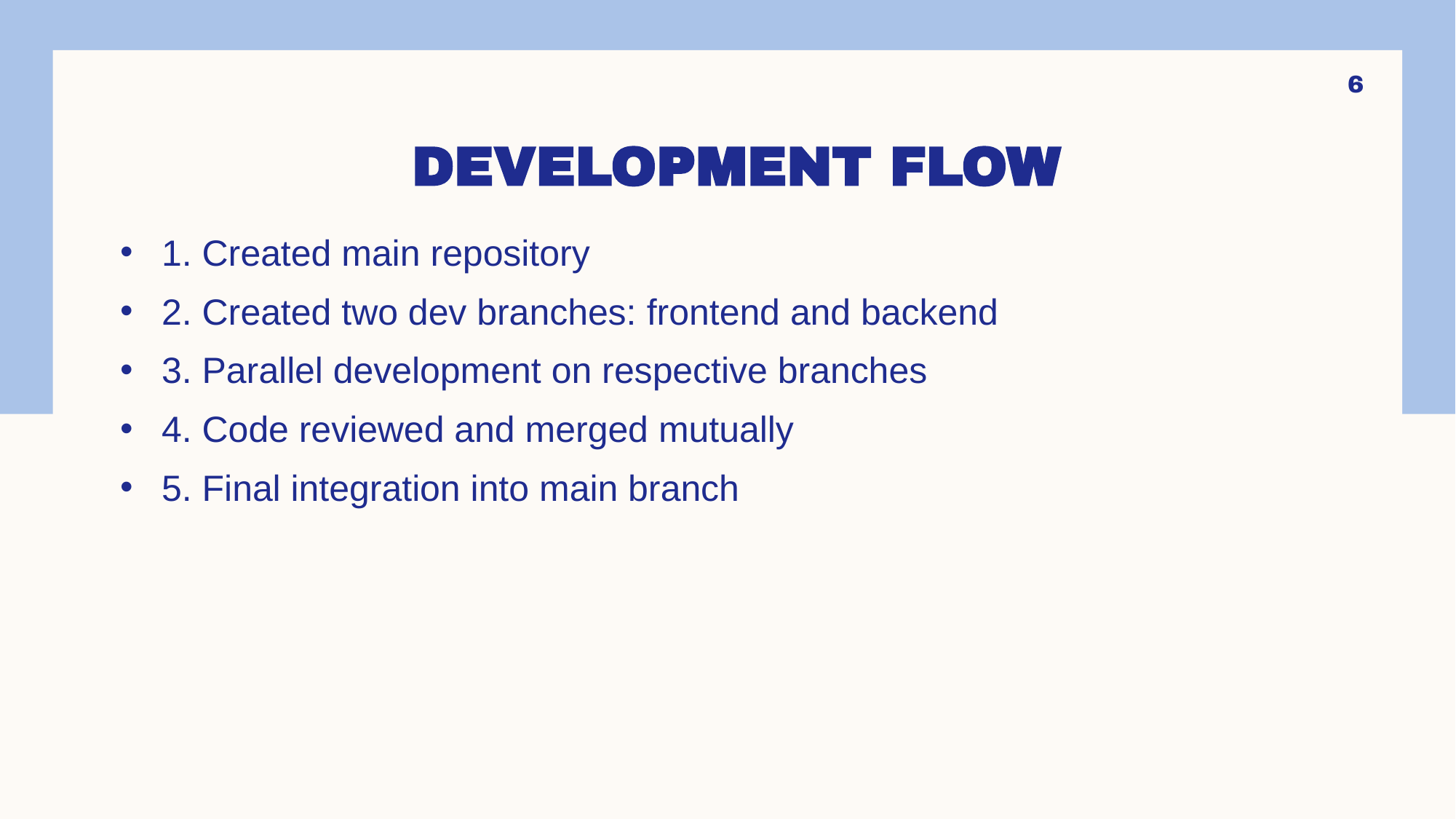

6
# Development Flow
1. Created main repository
2. Created two dev branches: frontend and backend
3. Parallel development on respective branches
4. Code reviewed and merged mutually
5. Final integration into main branch